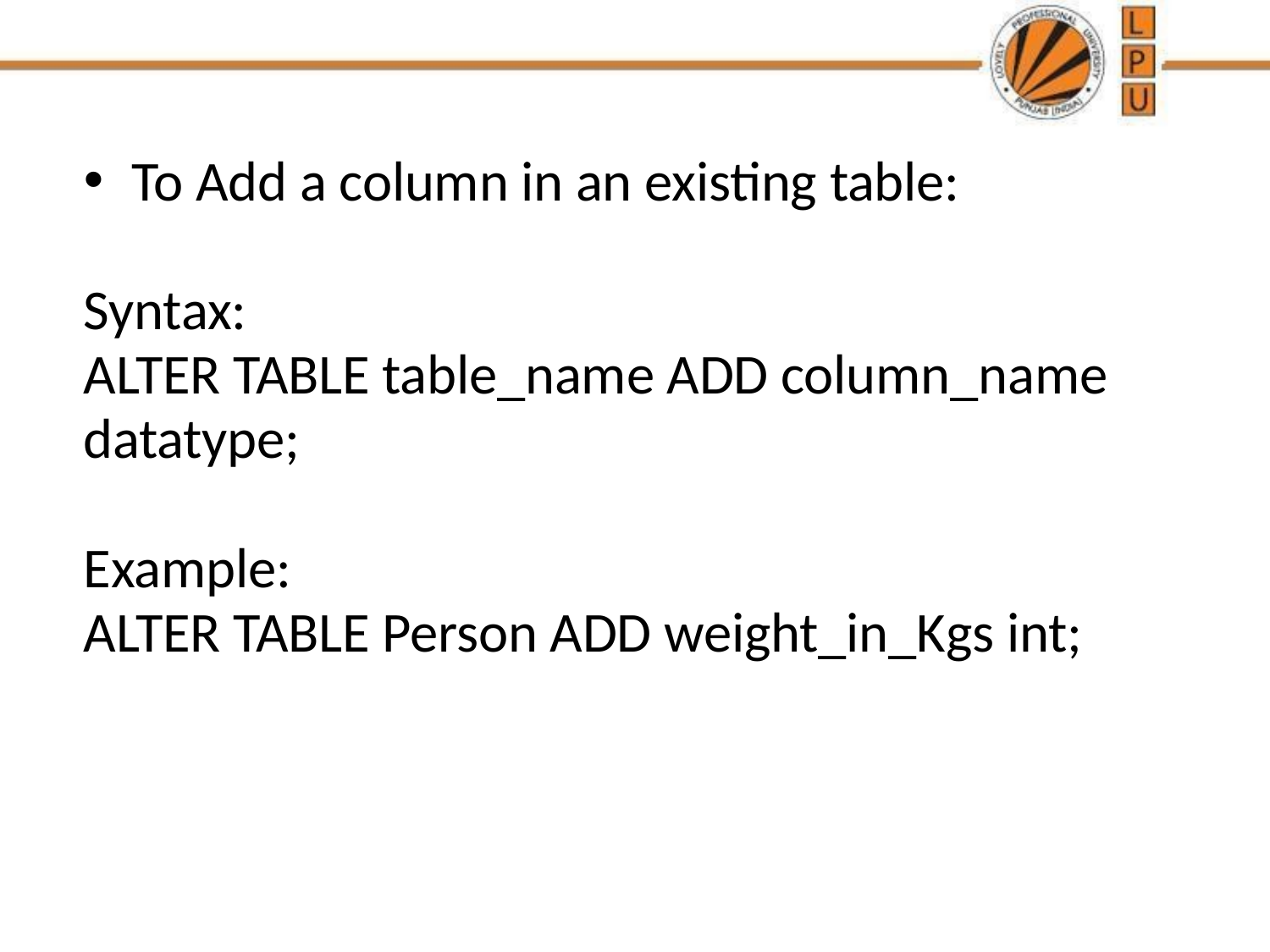

To Add a column in an existing table:

Syntax:
ALTER TABLE table_name ADD column_name datatype;

Example:
ALTER TABLE Person ADD weight_in_Kgs int;